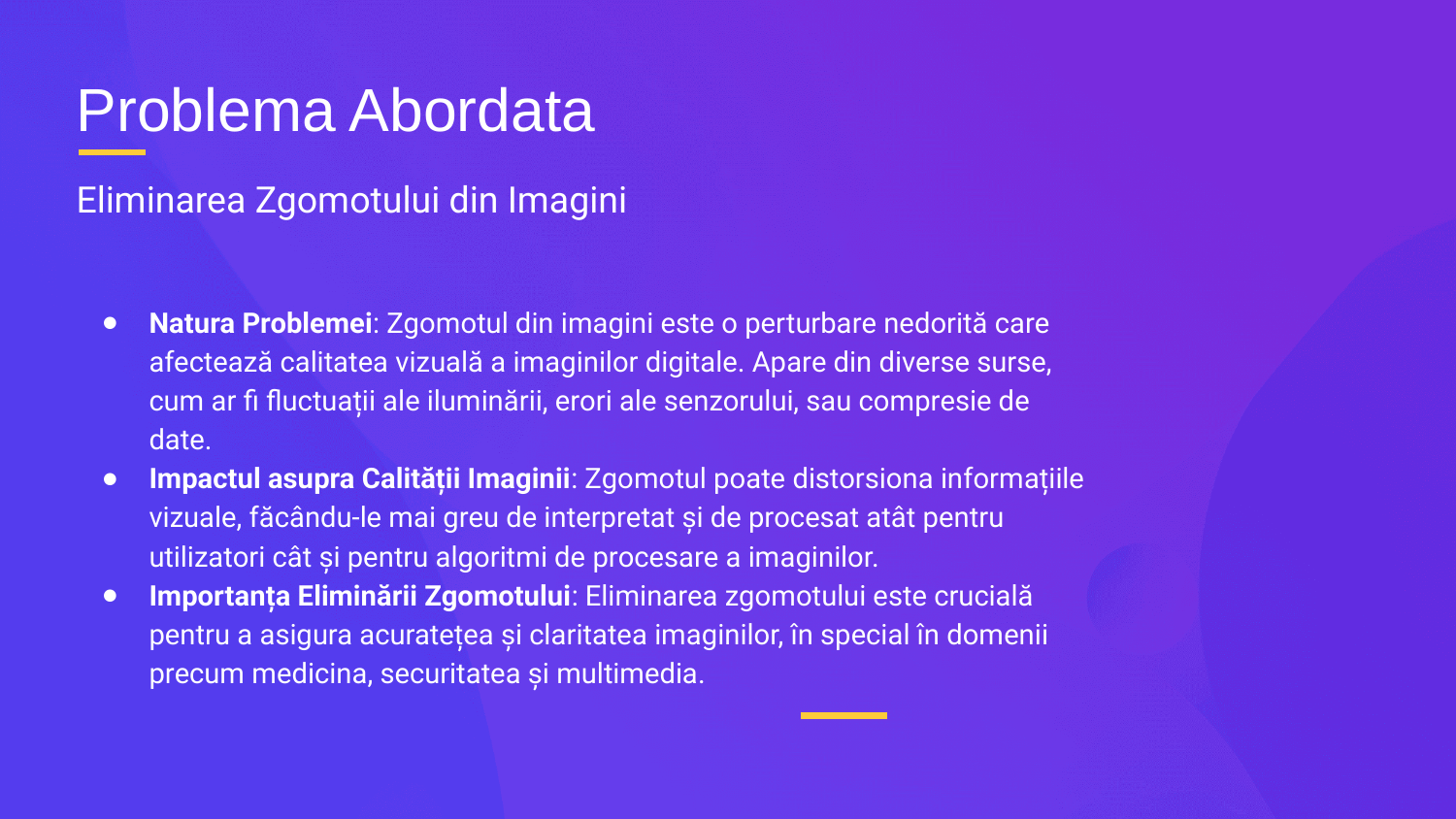

# Problema Abordata
Eliminarea Zgomotului din Imagini
Natura Problemei: Zgomotul din imagini este o perturbare nedorită care afectează calitatea vizuală a imaginilor digitale. Apare din diverse surse, cum ar fi fluctuații ale iluminării, erori ale senzorului, sau compresie de date.
Impactul asupra Calității Imaginii: Zgomotul poate distorsiona informațiile vizuale, făcându-le mai greu de interpretat și de procesat atât pentru utilizatori cât și pentru algoritmi de procesare a imaginilor.
Importanța Eliminării Zgomotului: Eliminarea zgomotului este crucială pentru a asigura acuratețea și claritatea imaginilor, în special în domenii precum medicina, securitatea și multimedia.

‎